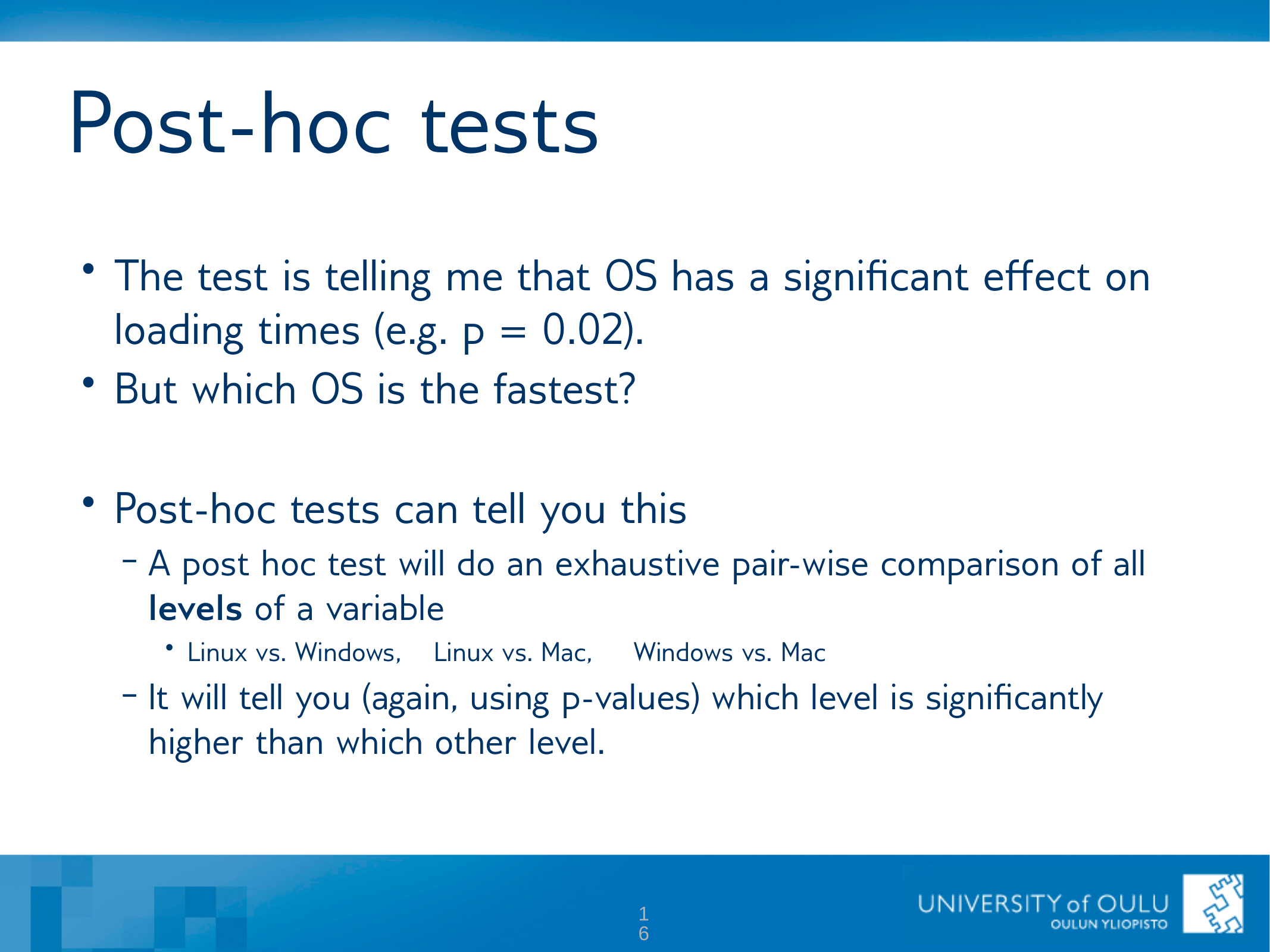

# Post-hoc tests
The test is telling me that OS has a significant effect on loading times (e.g. p = 0.02).
But which OS is the fastest?

Post-hoc tests can tell you this
A post hoc test will do an exhaustive pair-wise comparison of all levels of a variable
Linux vs. Windows,    Linux vs. Mac,     Windows vs. Mac
It will tell you (again, using p-values) which level is significantly higher than which other level.
16